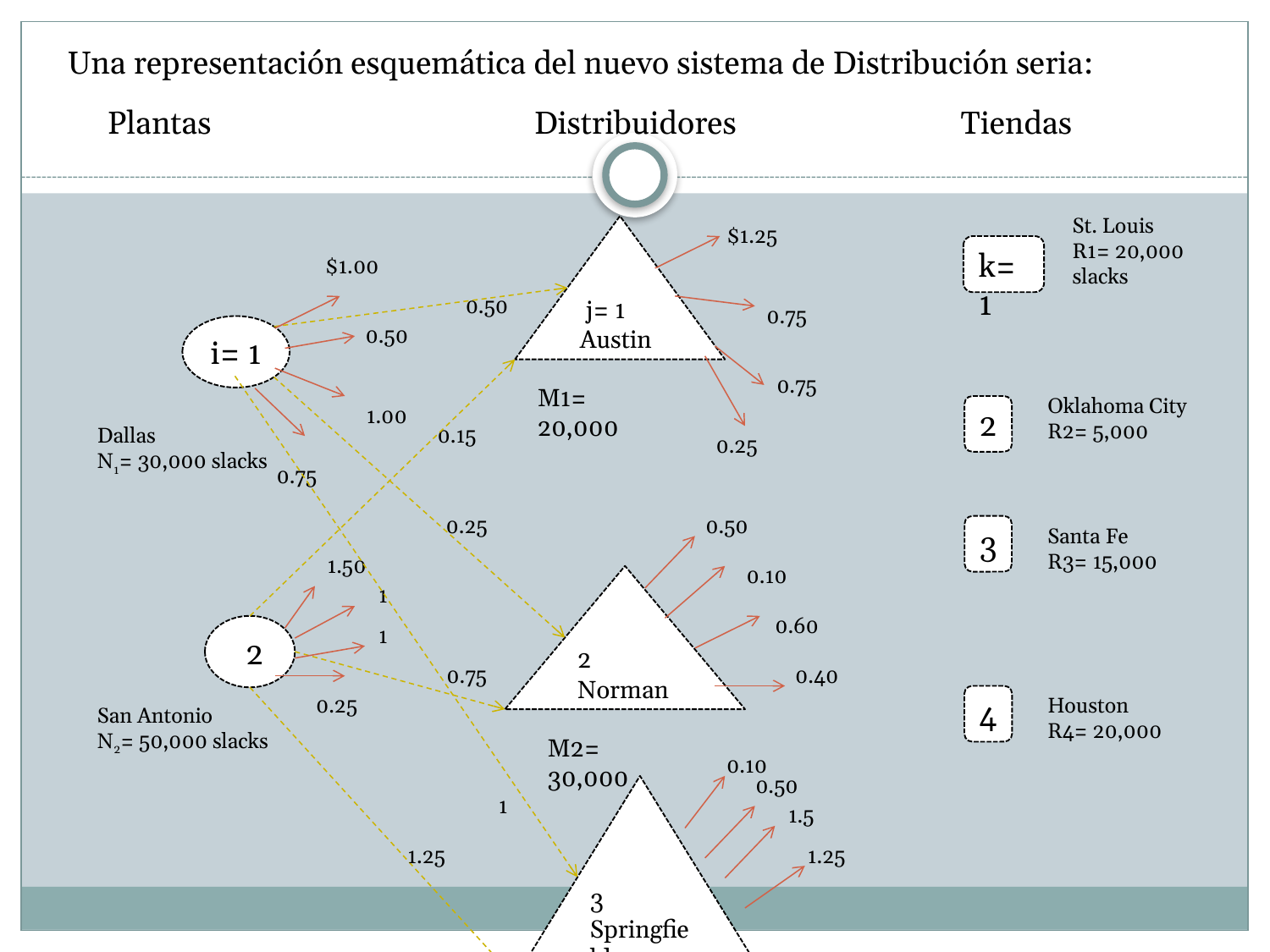

Una representación esquemática del nuevo sistema de Distribución seria:
Plantas			      Distribuidores		            Tiendas
St. Louis
R1= 20,000
slacks
$1.25
 j= 1
Austin
k=1
$1.00
0.50
0.75
i= 1
0.50
0.75
M1= 20,000
Oklahoma City
R2= 5,000
1.00
2
Dallas
N1= 30,000 slacks
0.15
0.25
0.75
0.25
0.50
Santa Fe
R3= 15,000
3
1.50
0.10
2
Norman
1
0.60
  2
1
0.75
0.40
0.25
Houston
R4= 20,000
4
San Antonio
N2= 50,000 slacks
M2= 30,000
0.10
0.50
3
Springfield
1
1.5
1.25
1.25
M3 = 30,000